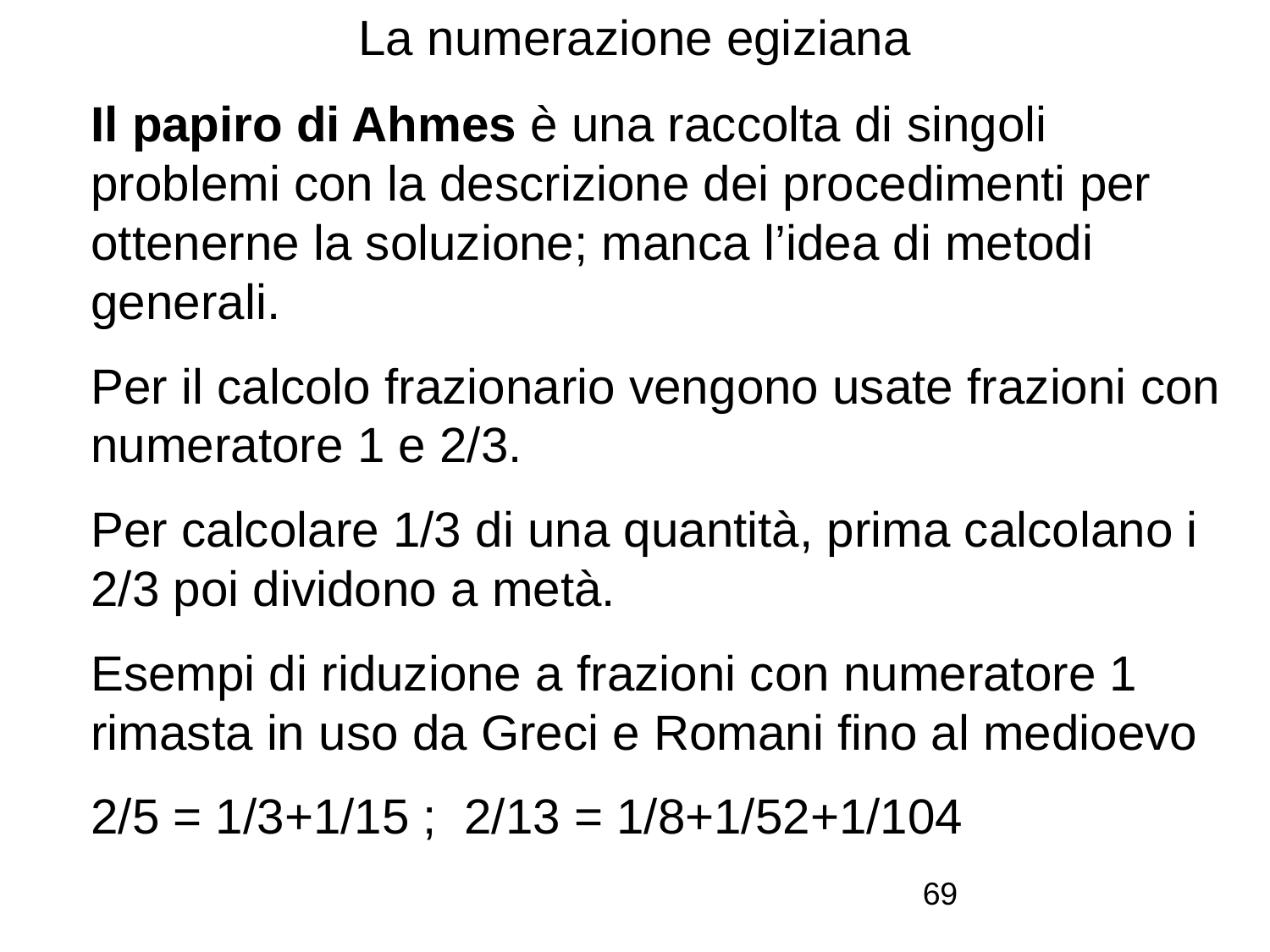

# La numerazione egiziana
Il papiro di Ahmes è una raccolta di singoli problemi con la descrizione dei procedimenti per ottenerne la soluzione; manca l’idea di metodi generali.
Per il calcolo frazionario vengono usate frazioni con numeratore 1 e 2/3.
Per calcolare 1/3 di una quantità, prima calcolano i 2/3 poi dividono a metà.
Esempi di riduzione a frazioni con numeratore 1 rimasta in uso da Greci e Romani fino al medioevo
2/5 = 1/3+1/15 ;  2/13 = 1/8+1/52+1/104

69